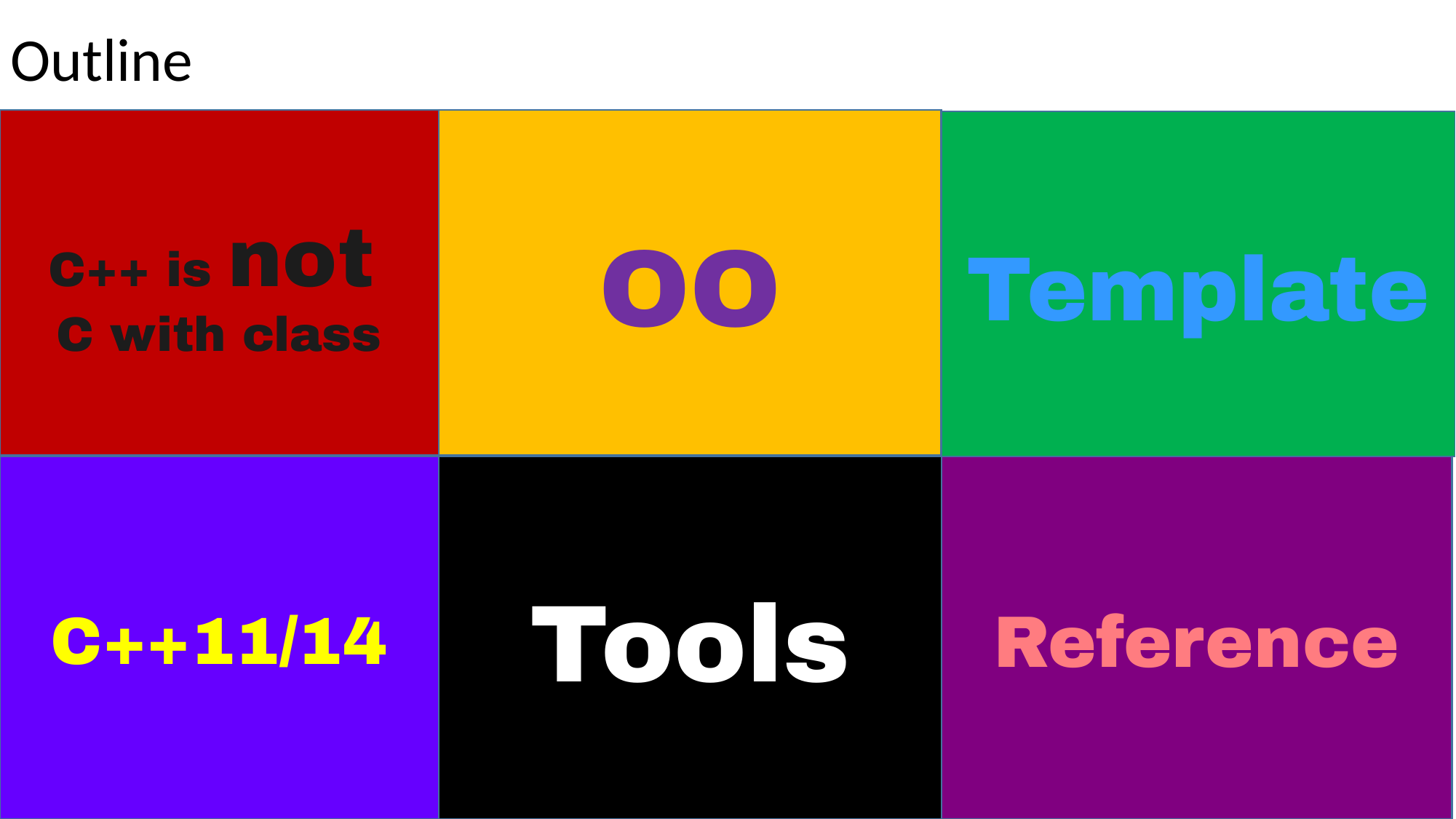

Outline
C++ is not
C with class
OO
Template
Reference
C++11/14
Tools